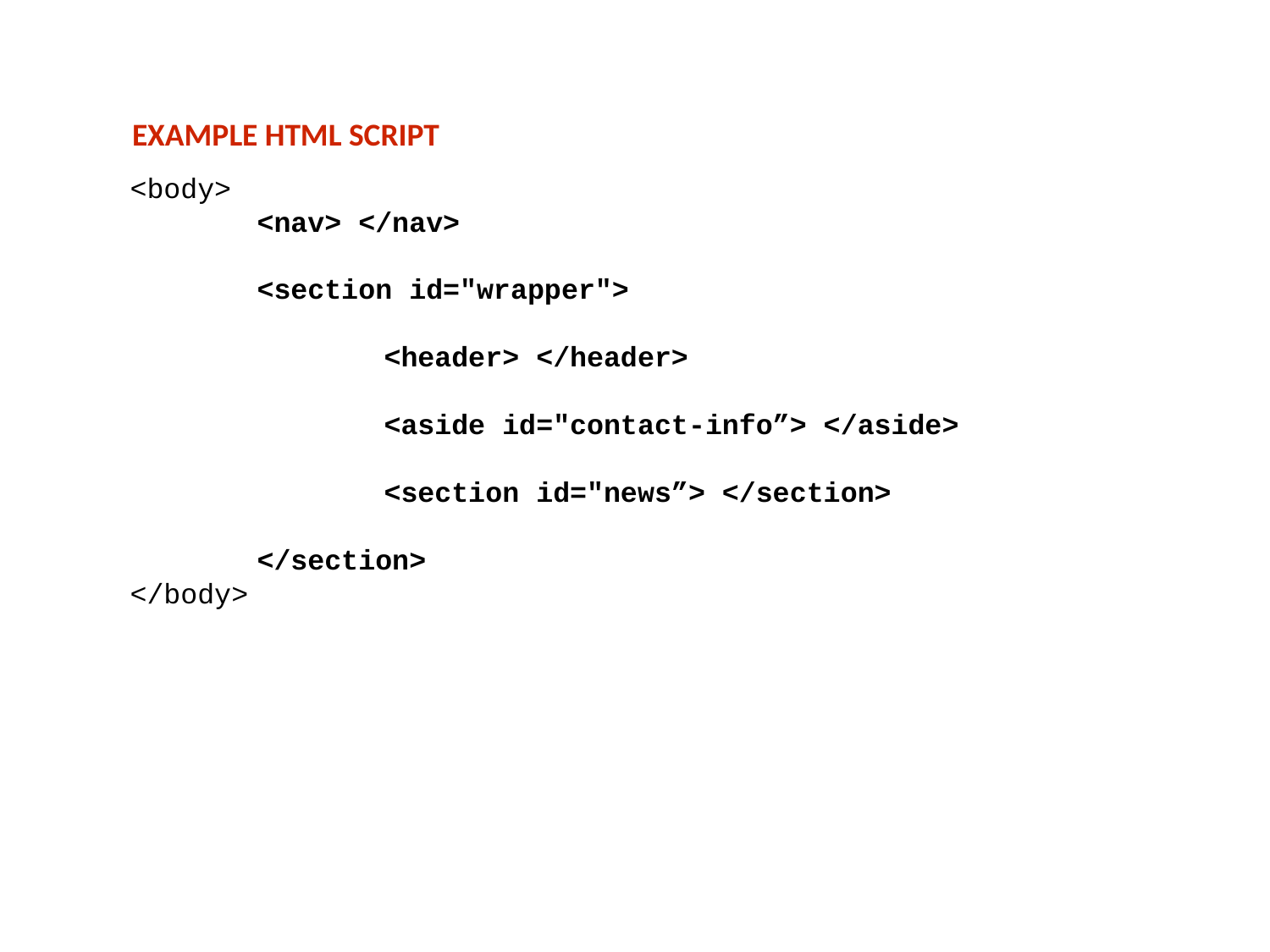

EXAMPLE HTML SCRIPT
<body>
	<nav> </nav>

	<section id="wrapper">

		<header> </header>

		<aside id="contact-info”> </aside>

		<section id="news”> </section>

	</section>
</body>